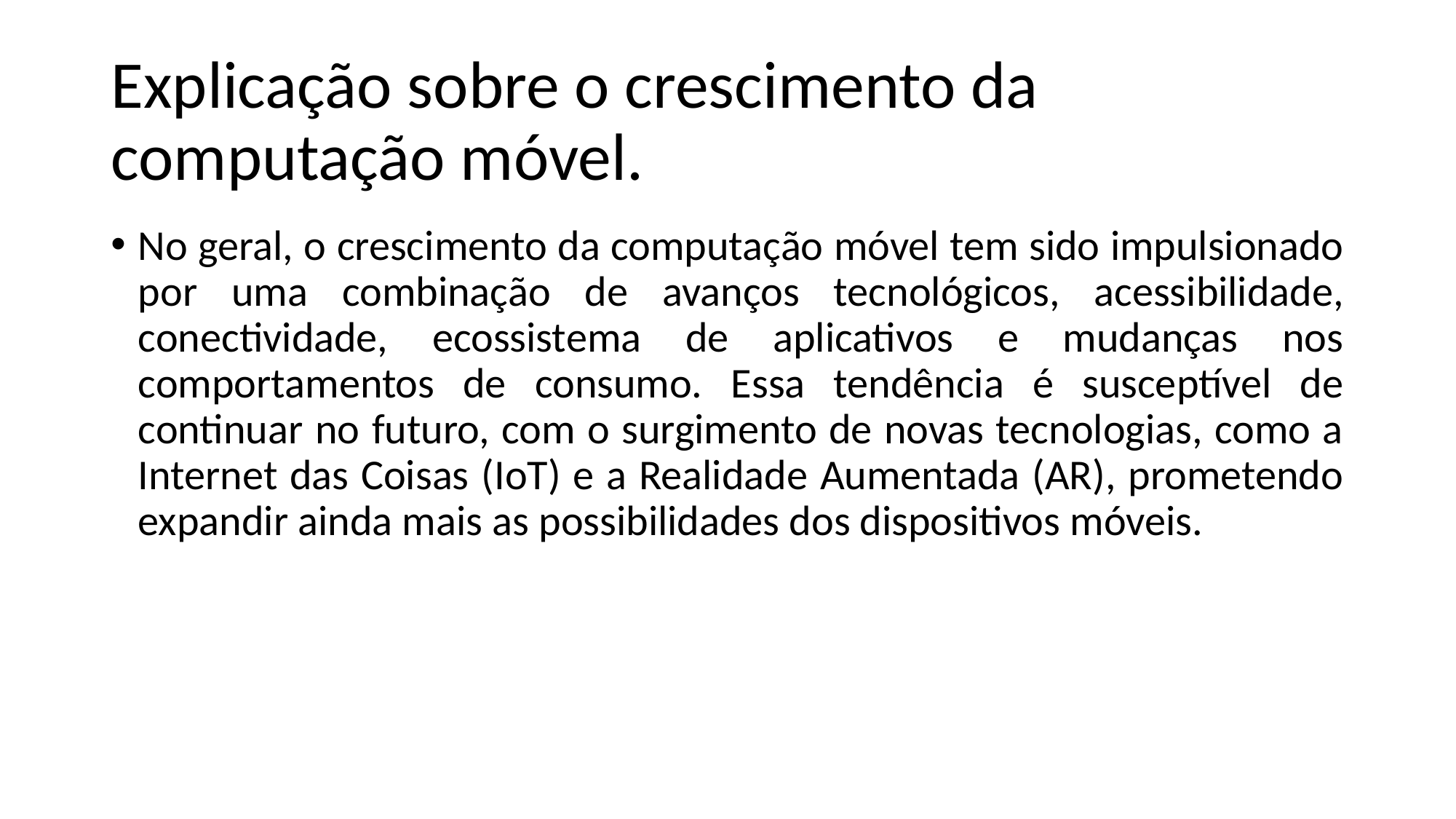

# Explicação sobre o crescimento da computação móvel.
No geral, o crescimento da computação móvel tem sido impulsionado por uma combinação de avanços tecnológicos, acessibilidade, conectividade, ecossistema de aplicativos e mudanças nos comportamentos de consumo. Essa tendência é susceptível de continuar no futuro, com o surgimento de novas tecnologias, como a Internet das Coisas (IoT) e a Realidade Aumentada (AR), prometendo expandir ainda mais as possibilidades dos dispositivos móveis.